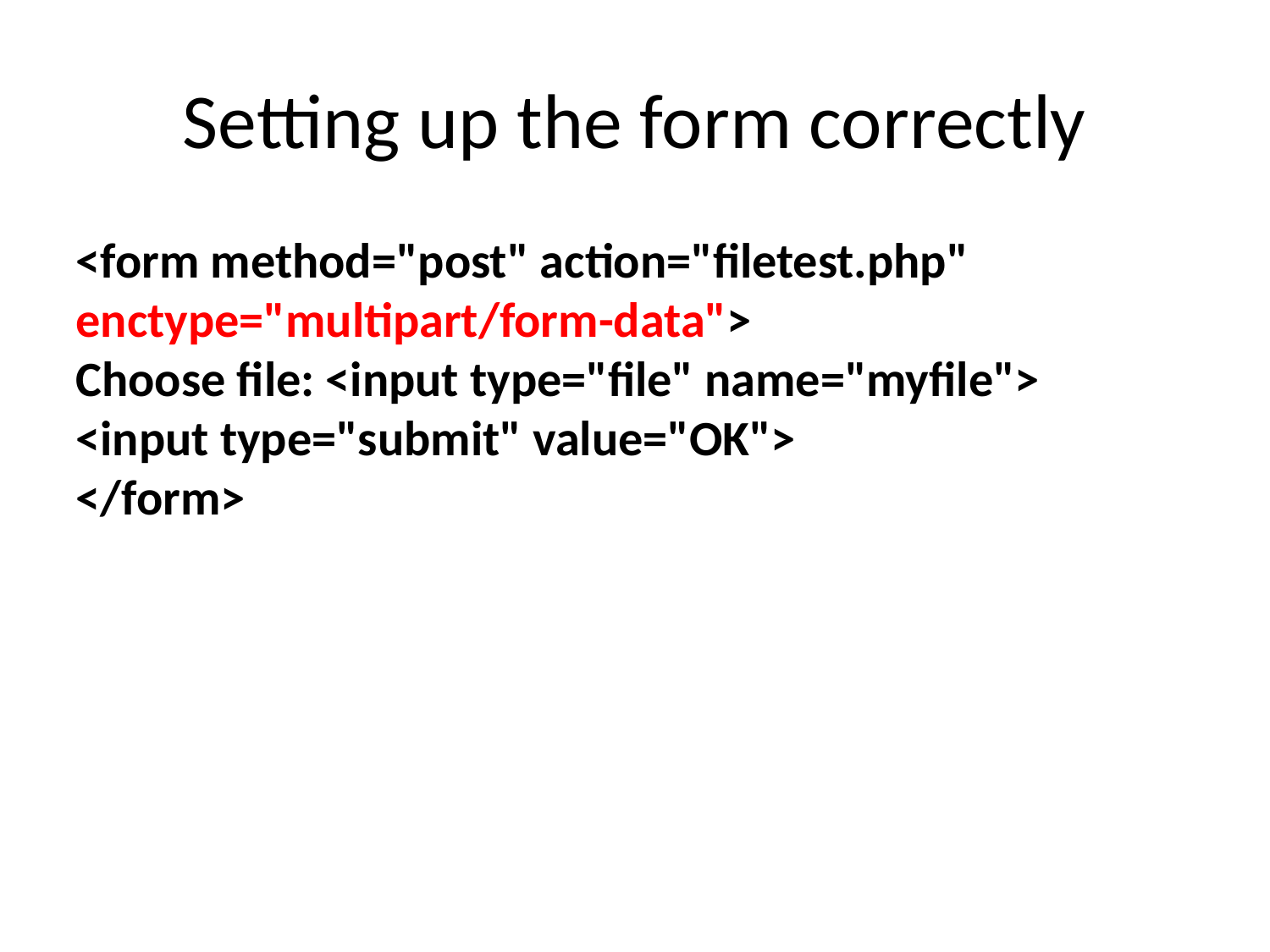

Setting up the form correctly
<form method="post" action="filetest.php"
enctype="multipart/form-data">
Choose file: <input type="file" name="myfile">
<input type="submit" value="OK">
</form>